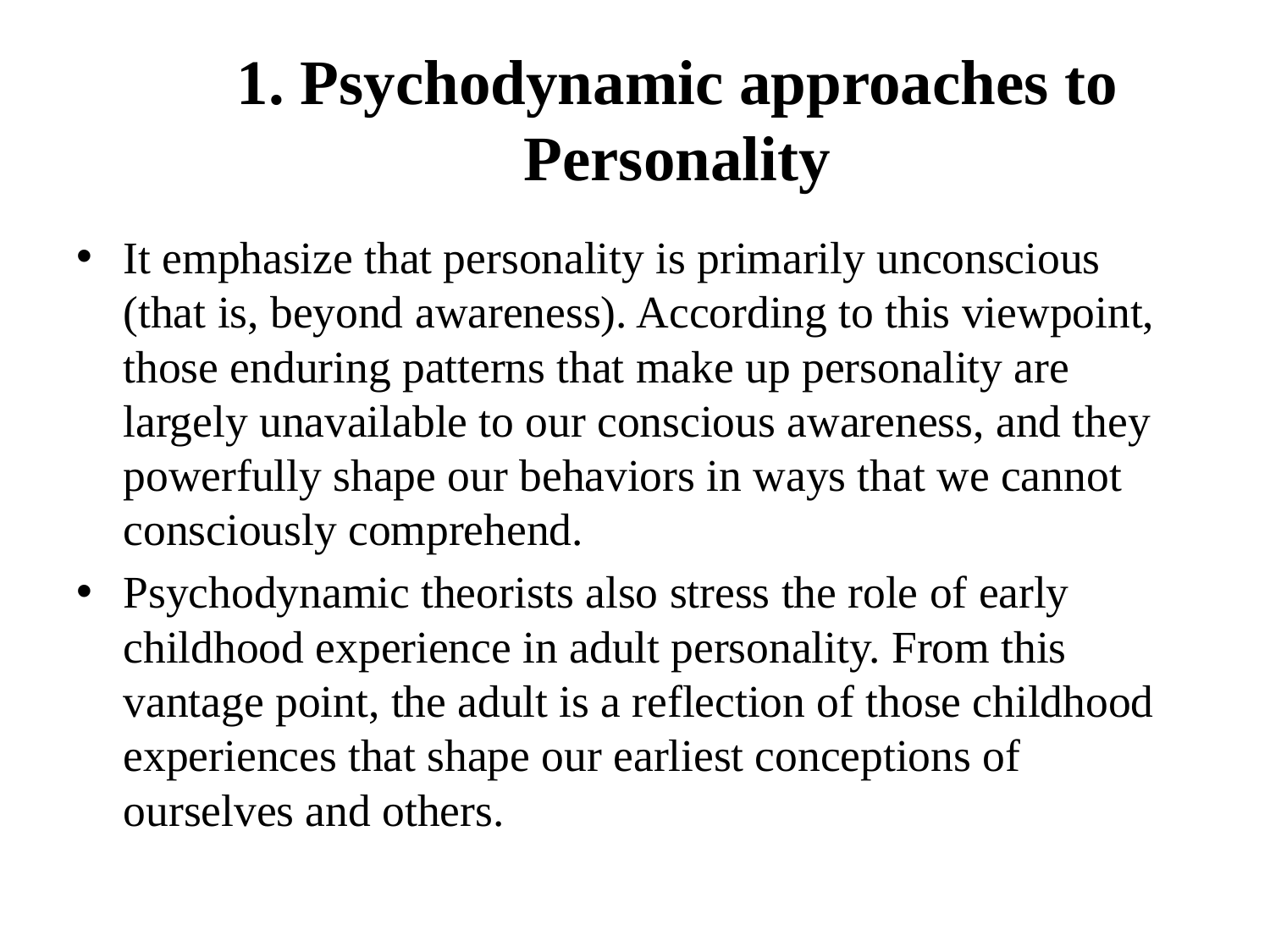

# 1. Psychodynamic approaches to Personality
It emphasize that personality is primarily unconscious (that is, beyond awareness). According to this viewpoint, those enduring patterns that make up personality are largely unavailable to our conscious awareness, and they powerfully shape our behaviors in ways that we cannot consciously comprehend.
Psychodynamic theorists also stress the role of early childhood experience in adult personality. From this vantage point, the adult is a reflection of those childhood experiences that shape our earliest conceptions of ourselves and others.